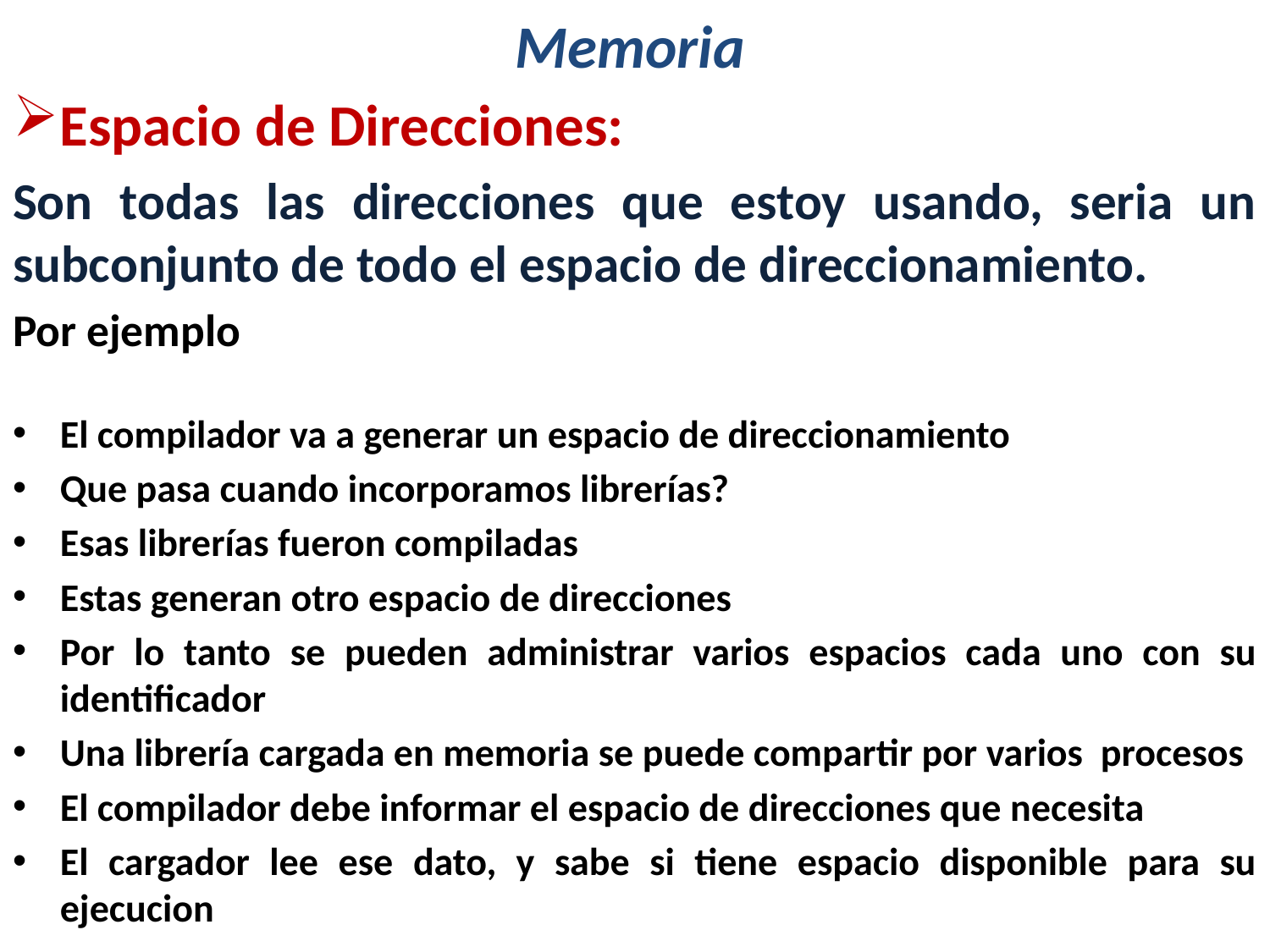

# Memoria
Espacio de Direcciones:
Son todas las direcciones que estoy usando, seria un subconjunto de todo el espacio de direccionamiento.
Por ejemplo

El compilador va a generar un espacio de direccionamiento
Que pasa cuando incorporamos librerías?
Esas librerías fueron compiladas
Estas generan otro espacio de direcciones
Por lo tanto se pueden administrar varios espacios cada uno con su identificador
Una librería cargada en memoria se puede compartir por varios  procesos
El compilador debe informar el espacio de direcciones que necesita
El cargador lee ese dato, y sabe si tiene espacio disponible para su ejecucion